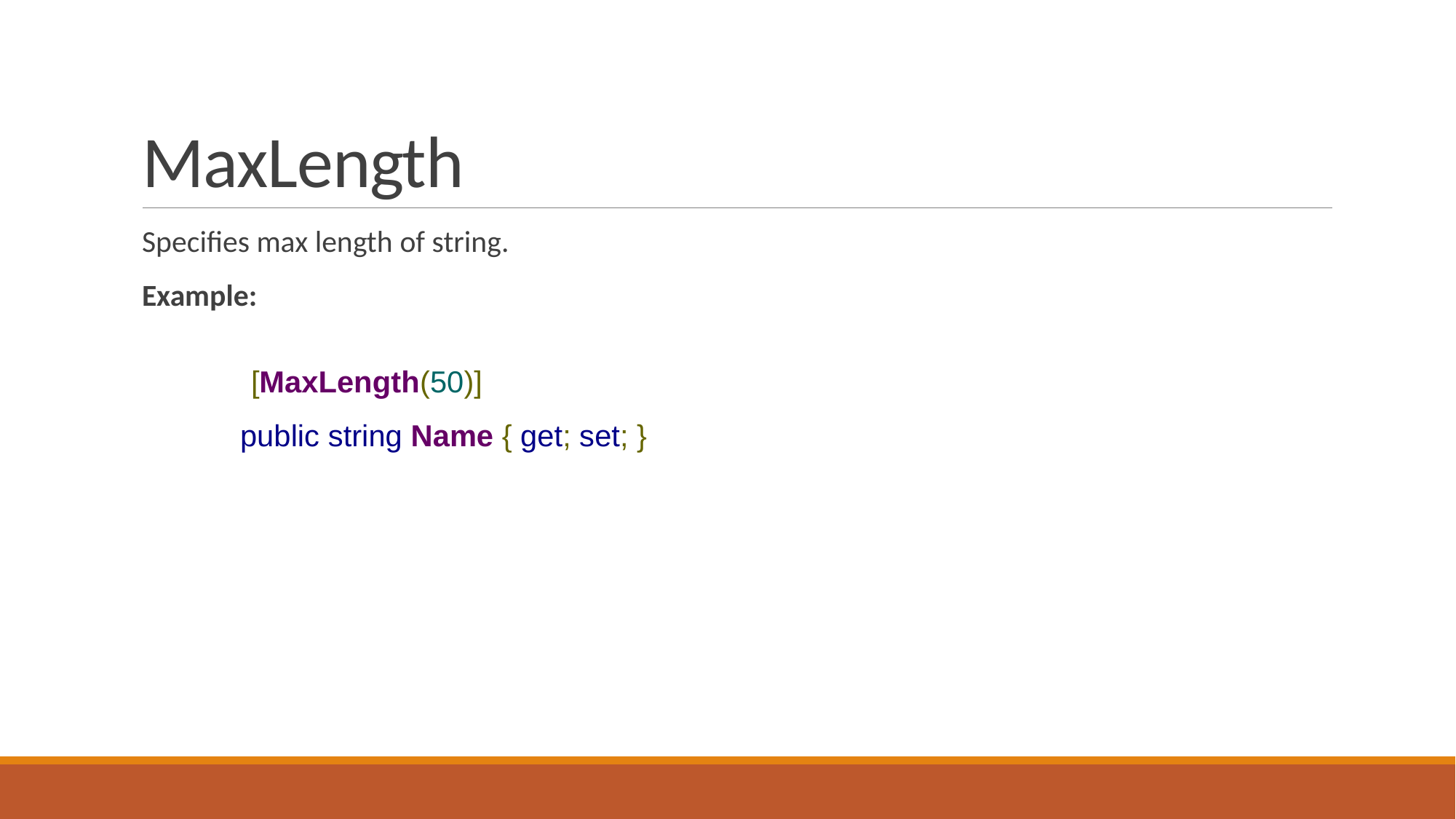

# MaxLength
Specifies max length of string.
Example:
	[MaxLength(50)]
	public string Name { get; set; }